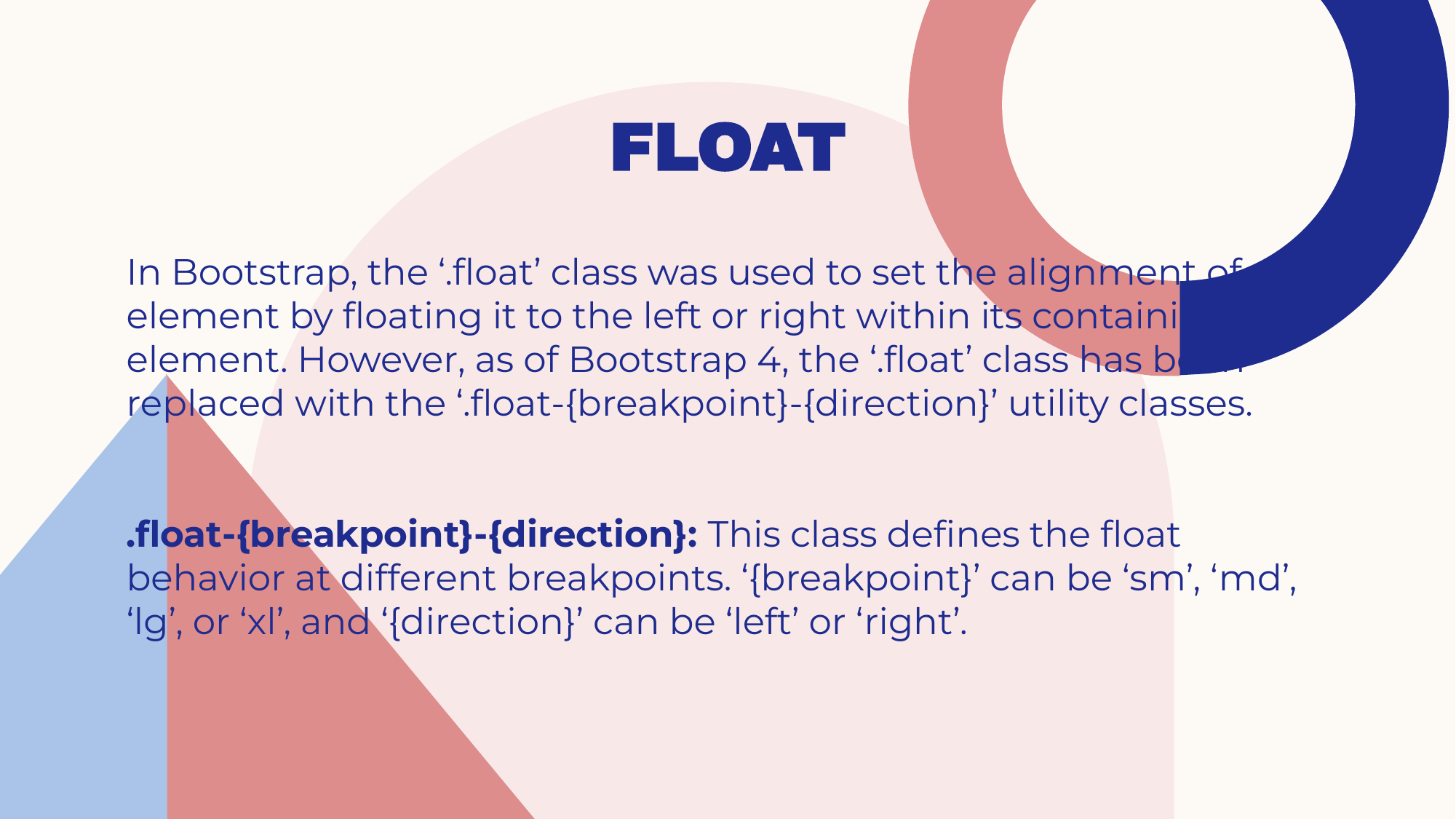

# Float
In Bootstrap, the ‘.float’ class was used to set the alignment of an element by floating it to the left or right within its containing element. However, as of Bootstrap 4, the ‘.float’ class has been replaced with the ‘.float-{breakpoint}-{direction}’ utility classes.

.float-{breakpoint}-{direction}: This class defines the float behavior at different breakpoints. ‘{breakpoint}’ can be ‘sm’, ‘md’, ‘lg’, or ‘xl’, and ‘{direction}’ can be ‘left’ or ‘right’.